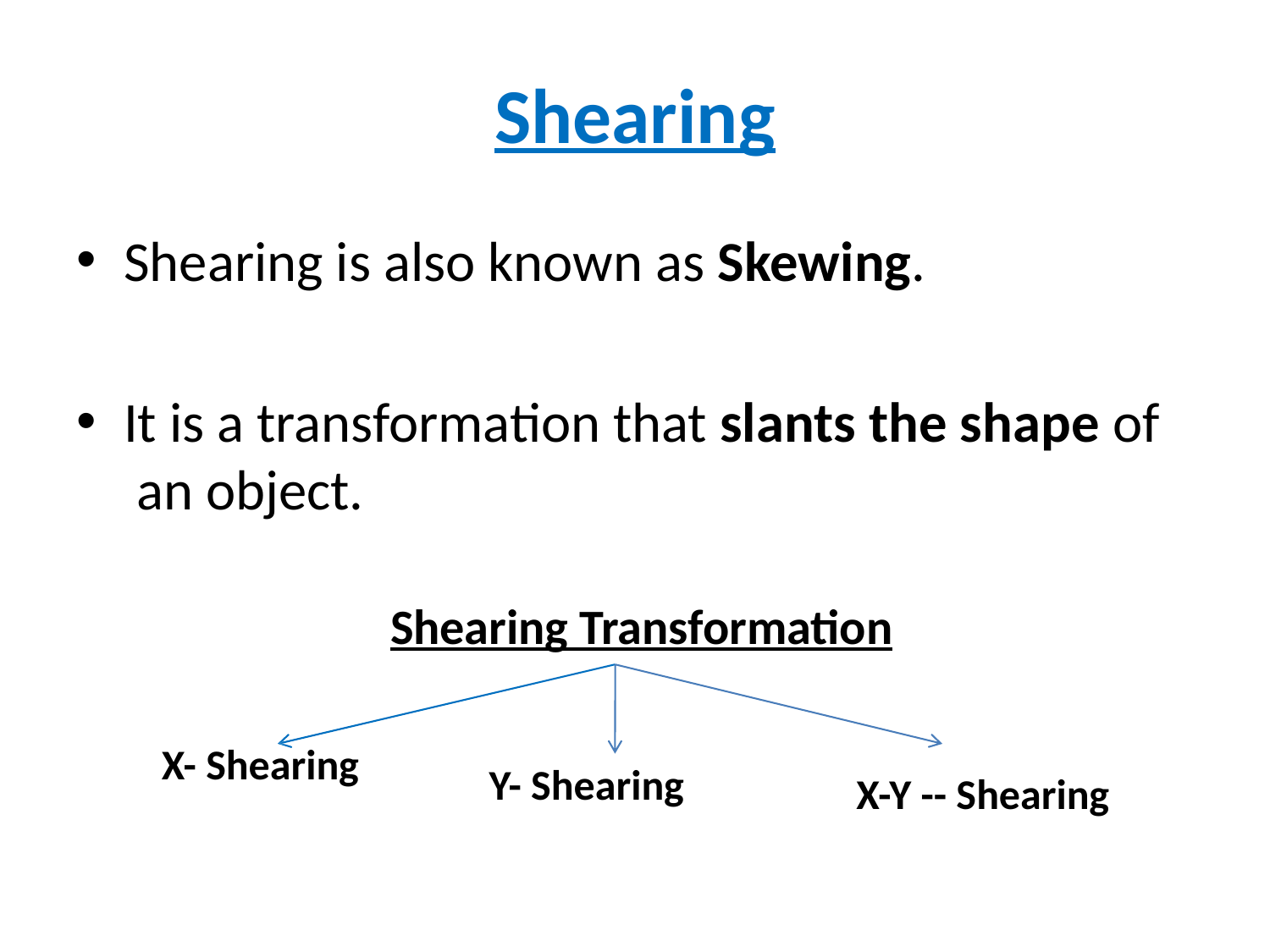

# Shearing
Shearing is also known as Skewing.

It is a transformation that slants the shape of  an object.

Shearing Transformation

X- Shearing
Y- Shearing
X-Y -- Shearing